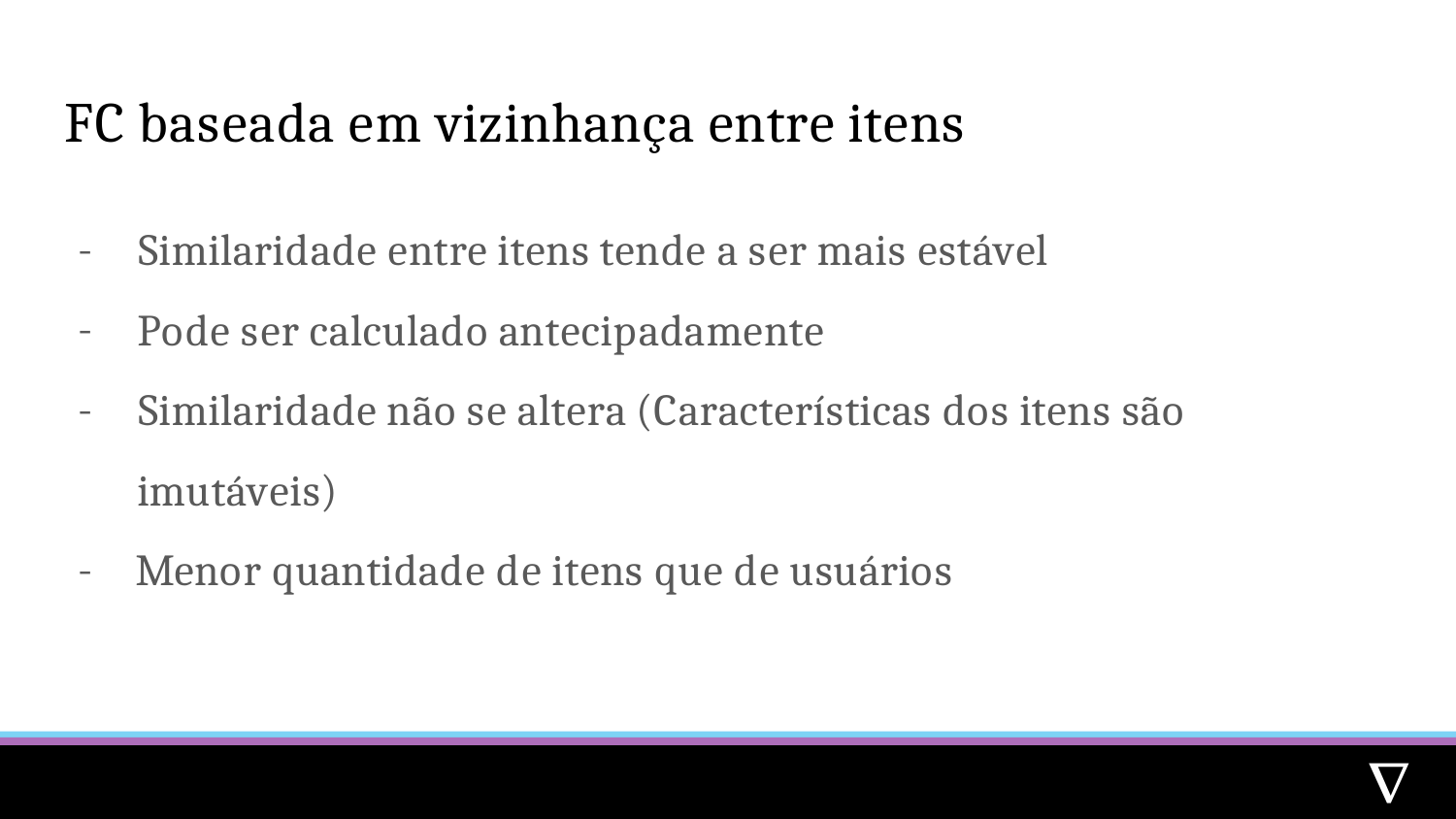

# FC baseada em vizinhança entre itens
Similaridade entre itens tende a ser mais estável
Pode ser calculado antecipadamente
Similaridade não se altera (Características dos itens são imutáveis)
Menor quantidade de itens que de usuários